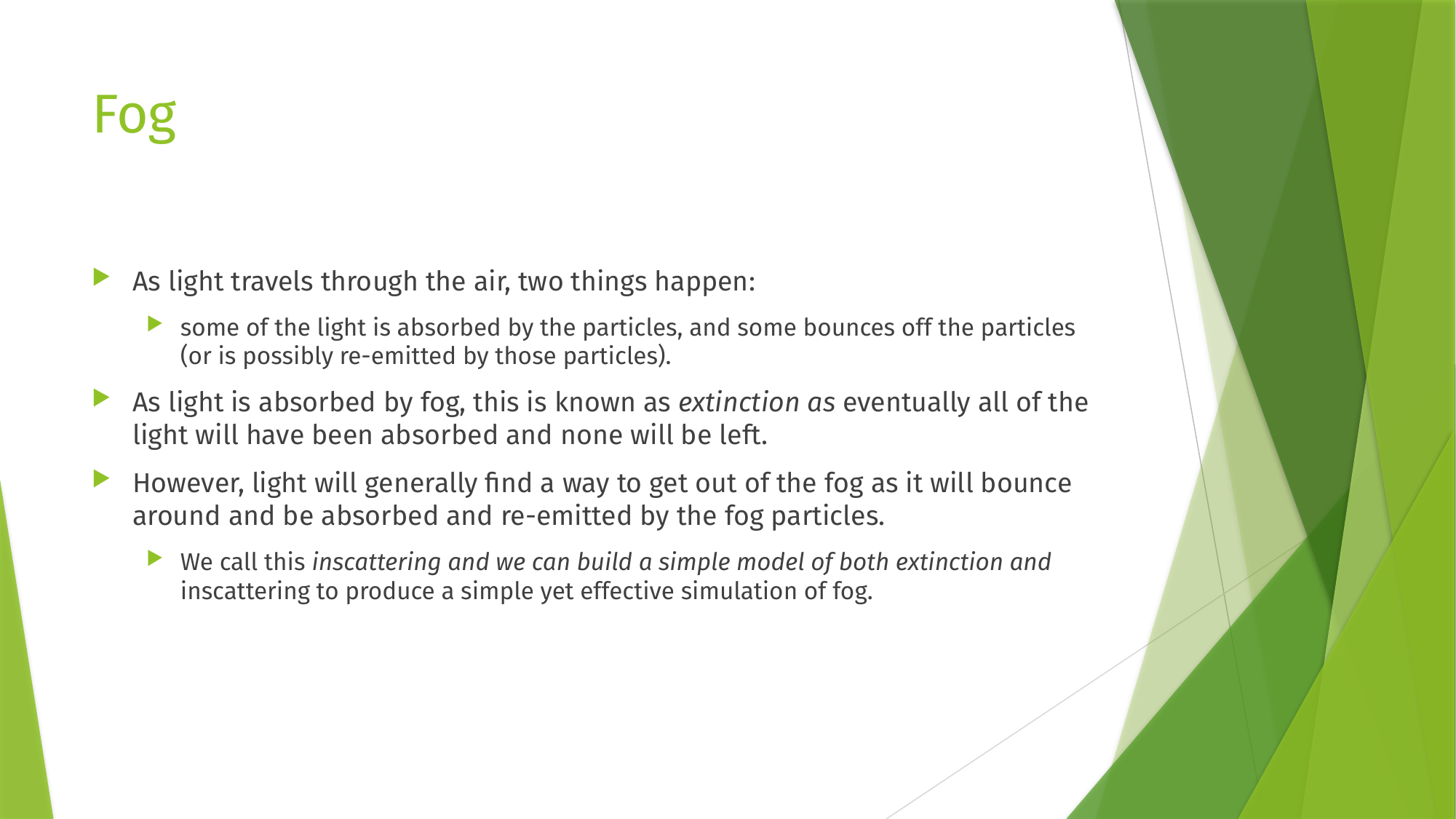

# Fog
As light travels through the air, two things happen:
some of the light is absorbed by the particles, and some bounces off the particles (or is possibly re-emitted by those particles).
As light is absorbed by fog, this is known as extinction as eventually all of the light will have been absorbed and none will be left.
However, light will generally find a way to get out of the fog as it will bounce around and be absorbed and re-emitted by the fog particles.
We call this inscattering and we can build a simple model of both extinction and inscattering to produce a simple yet effective simulation of fog.